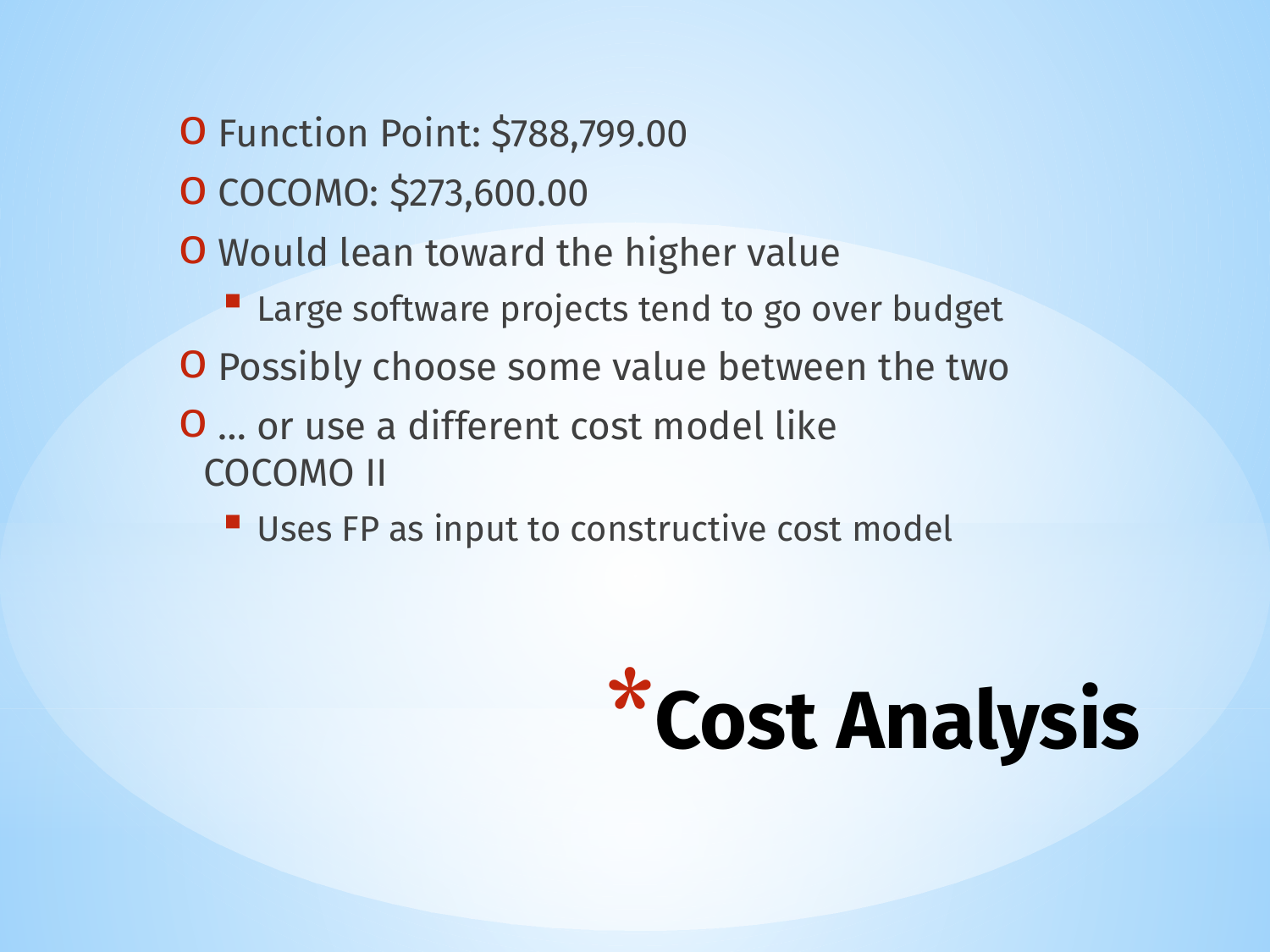

Function Point: $788,799.00
 COCOMO: $273,600.00
 Would lean toward the higher value
 Large software projects tend to go over budget
 Possibly choose some value between the two
 … or use a different cost model like     COCOMO II
 Uses FP as input to constructive cost model
# Cost Analysis